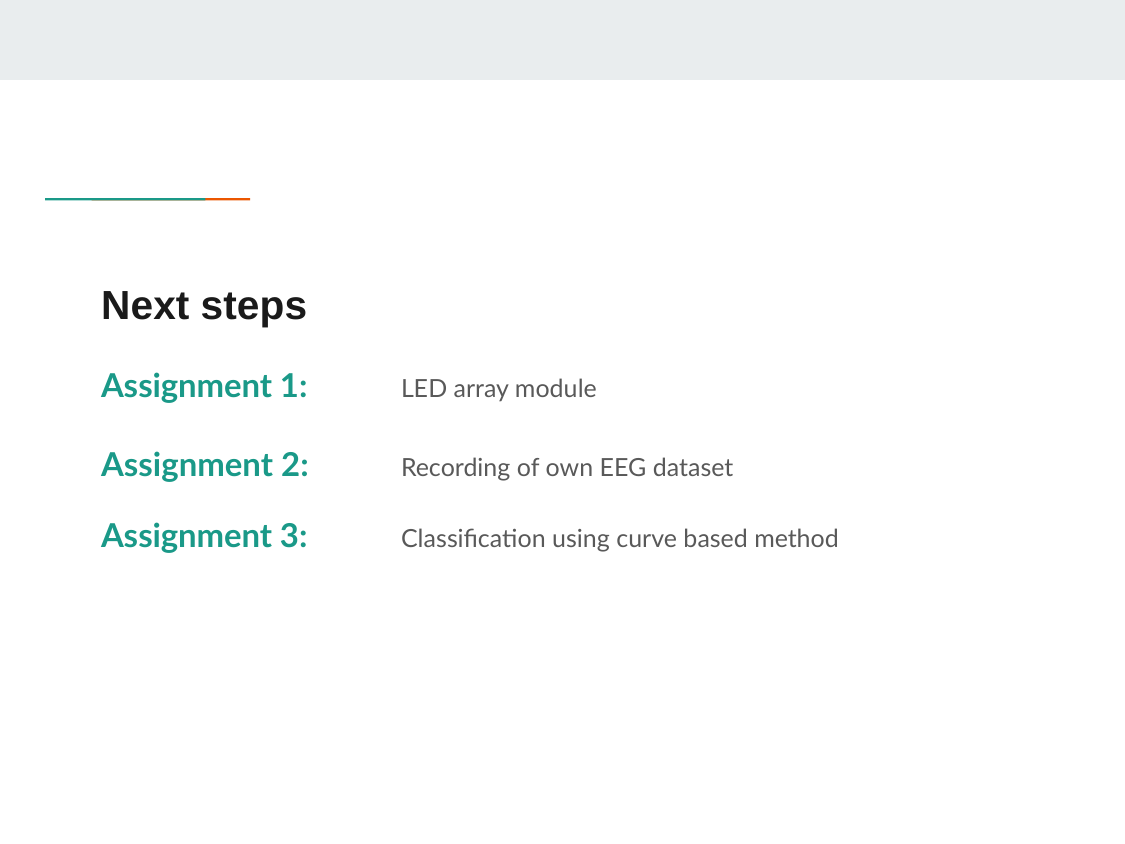

# Next steps
Assignment 1:	LED array module

Assignment 2:	Recording of own EEG dataset
Assignment 3:	Classification using curve based method